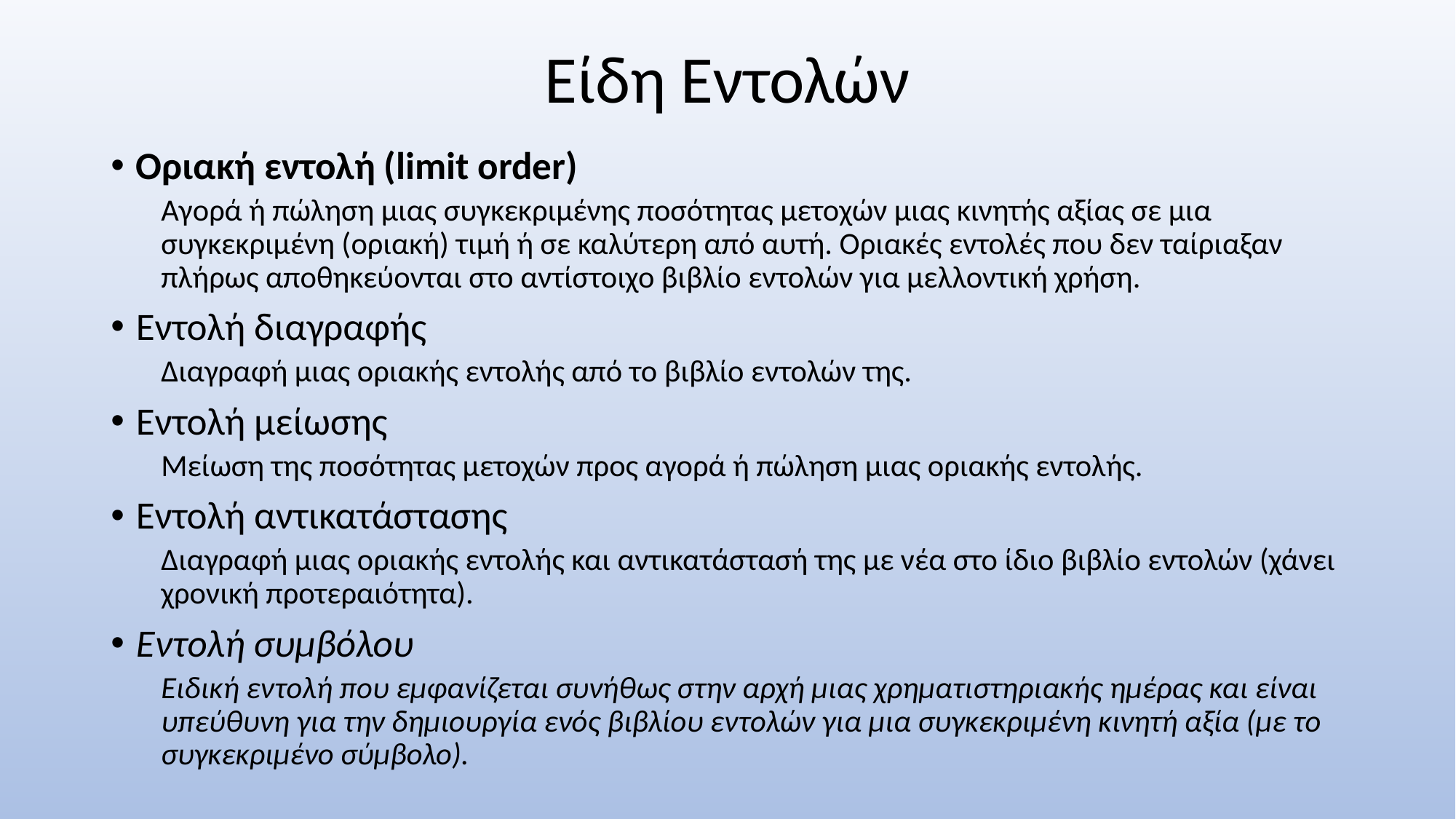

# Είδη Εντολών
Οριακή εντολή (limit order)
Αγορά ή πώληση μιας συγκεκριμένης ποσότητας μετοχών μιας κινητής αξίας σε μια συγκεκριμένη (οριακή) τιμή ή σε καλύτερη από αυτή. Οριακές εντολές που δεν ταίριαξαν πλήρως αποθηκεύονται στο αντίστοιχο βιβλίο εντολών για μελλοντική χρήση.
Εντολή διαγραφής
Διαγραφή μιας οριακής εντολής από το βιβλίο εντολών της.
Εντολή μείωσης
Μείωση της ποσότητας μετοχών προς αγορά ή πώληση μιας οριακής εντολής.
Εντολή αντικατάστασης
Διαγραφή μιας οριακής εντολής και αντικατάστασή της με νέα στο ίδιο βιβλίο εντολών (χάνει χρονική προτεραιότητα).
Εντολή συμβόλου
Ειδική εντολή που εμφανίζεται συνήθως στην αρχή μιας χρηματιστηριακής ημέρας και είναι υπεύθυνη για την δημιουργία ενός βιβλίου εντολών για μια συγκεκριμένη κινητή αξία (με το συγκεκριμένο σύμβολο).